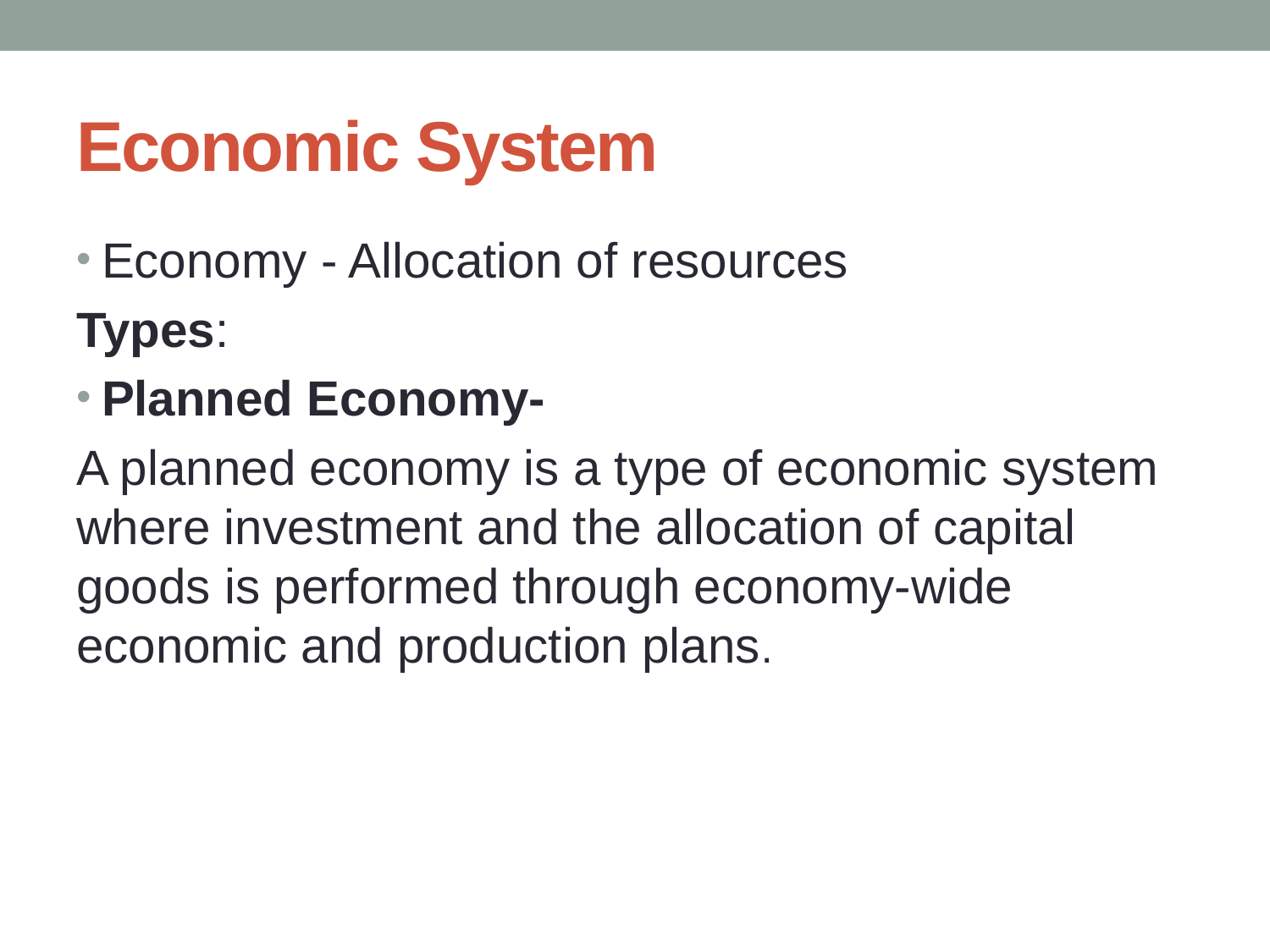

# Economic System
Economy - Allocation of resources
Types:
Planned Economy-
A planned economy is a type of economic system where investment and the allocation of capital goods is performed through economy-wide economic and production plans.